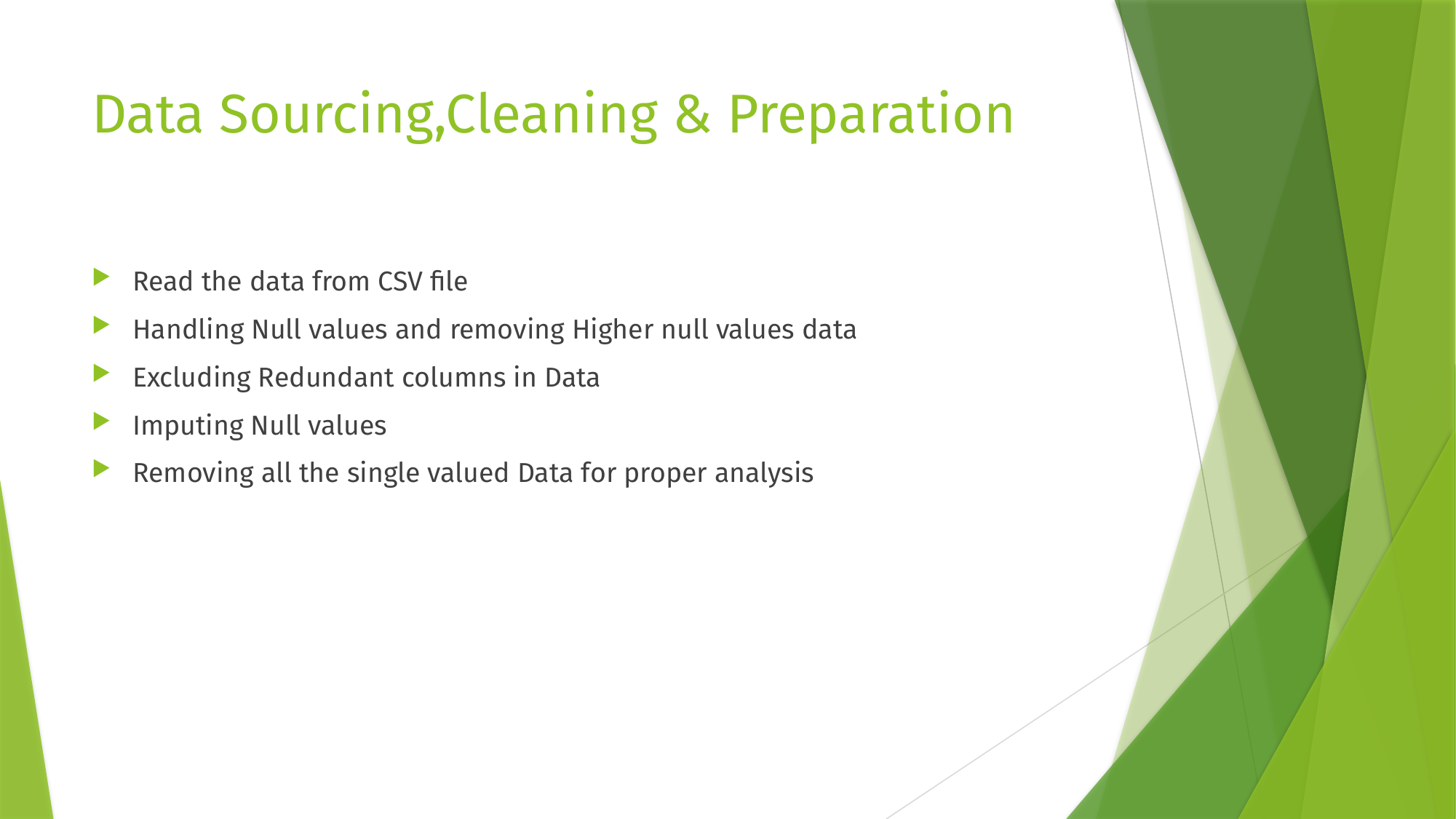

# Data Sourcing,Cleaning & Preparation
Read the data from CSV file
Handling Null values and removing Higher null values data
Excluding Redundant columns in Data
Imputing Null values
Removing all the single valued Data for proper analysis